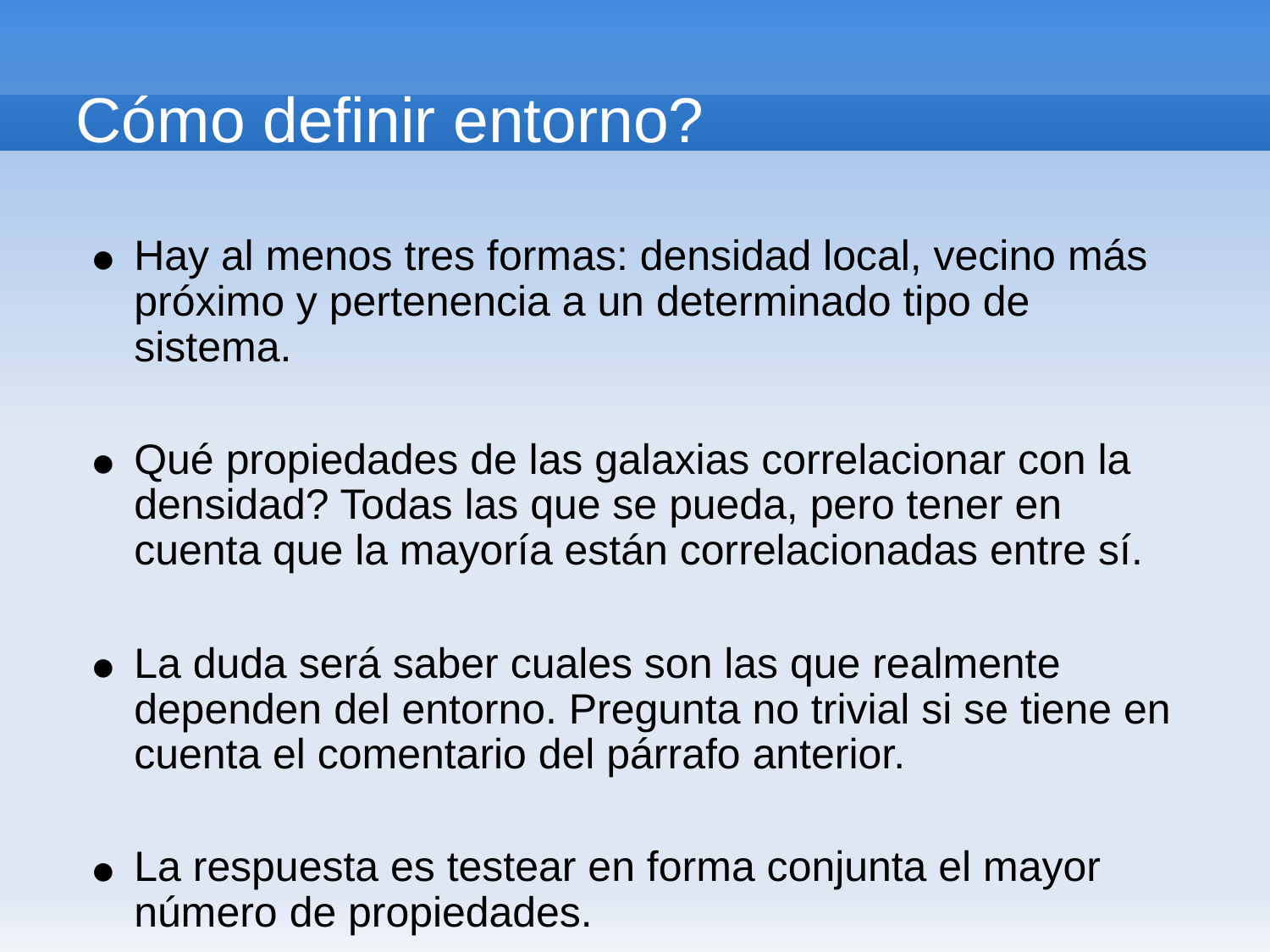

# Cómo definir entorno?
Hay al menos tres formas: densidad local, vecino más próximo y pertenencia a un determinado tipo de sistema.‏

Qué propiedades de las galaxias correlacionar con la densidad? Todas las que se pueda, pero tener en cuenta que la mayoría están correlacionadas entre sí.

La duda será saber cuales son las que realmente dependen del entorno. Pregunta no trivial si se tiene en cuenta el comentario del párrafo anterior.

La respuesta es testear en forma conjunta el mayor número de propiedades.